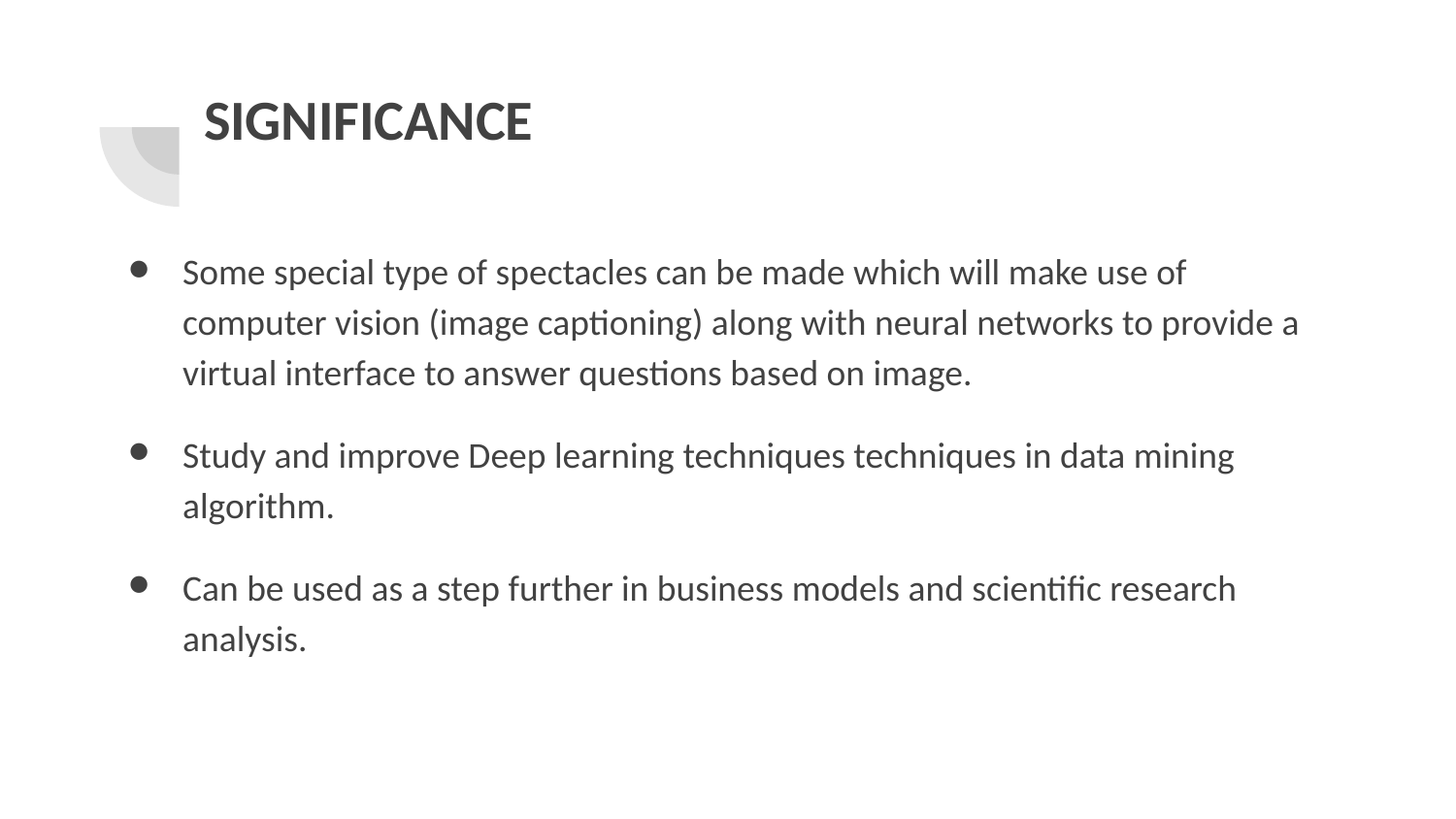

# SIGNIFICANCE
Some special type of spectacles can be made which will make use of computer vision (image captioning) along with neural networks to provide a virtual interface to answer questions based on image.
Study and improve Deep learning techniques techniques in data mining algorithm.
Can be used as a step further in business models and scientific research analysis.